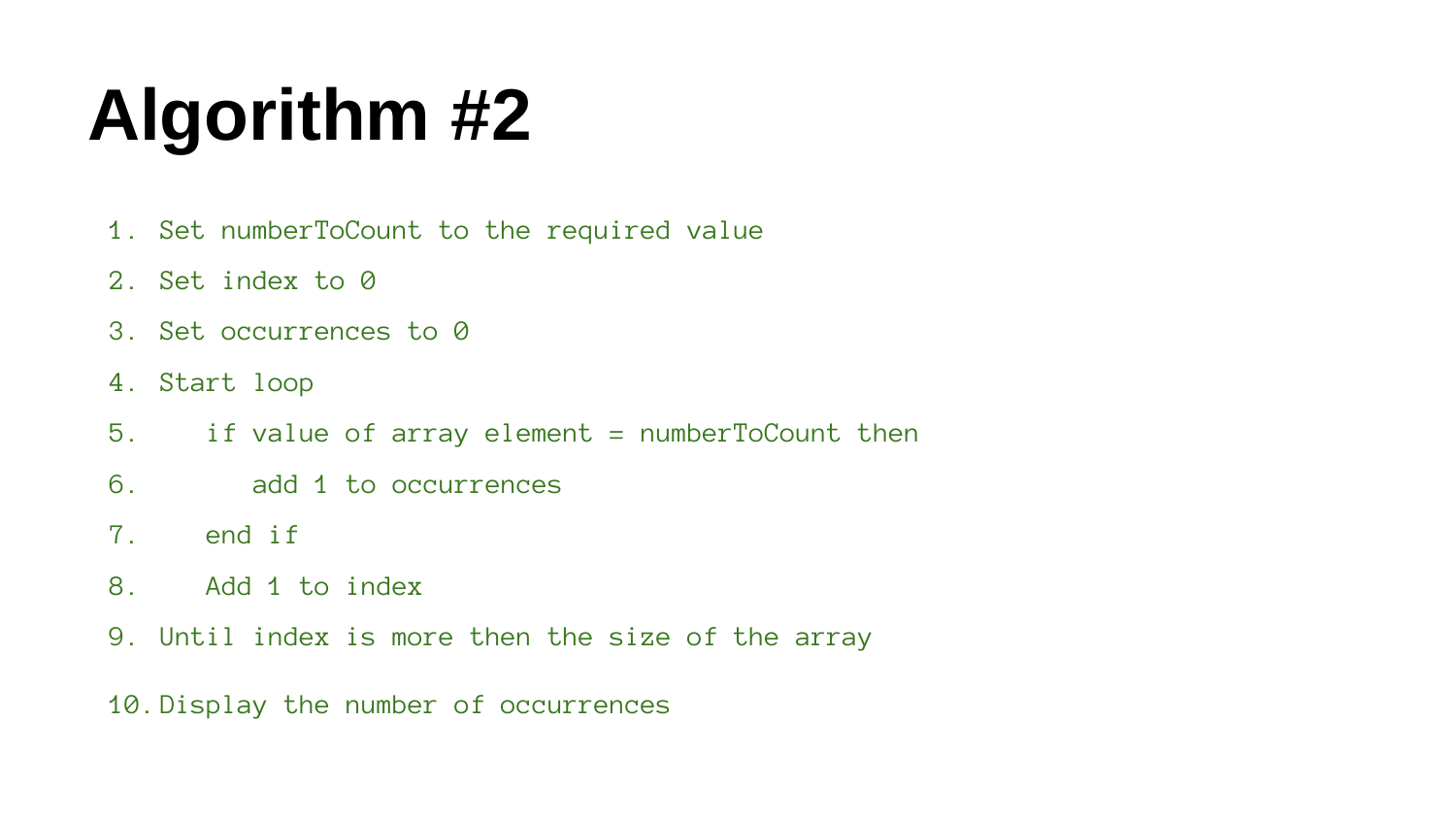

# Algorithm #2
Set numberToCount to the required value
Set index to 0
Set occurrences to 0
Start loop
   if value of array element = numberToCount then
      add 1 to occurrences
   end if
   Add 1 to index
Until index is more then the size of the array
Display the number of occurrences